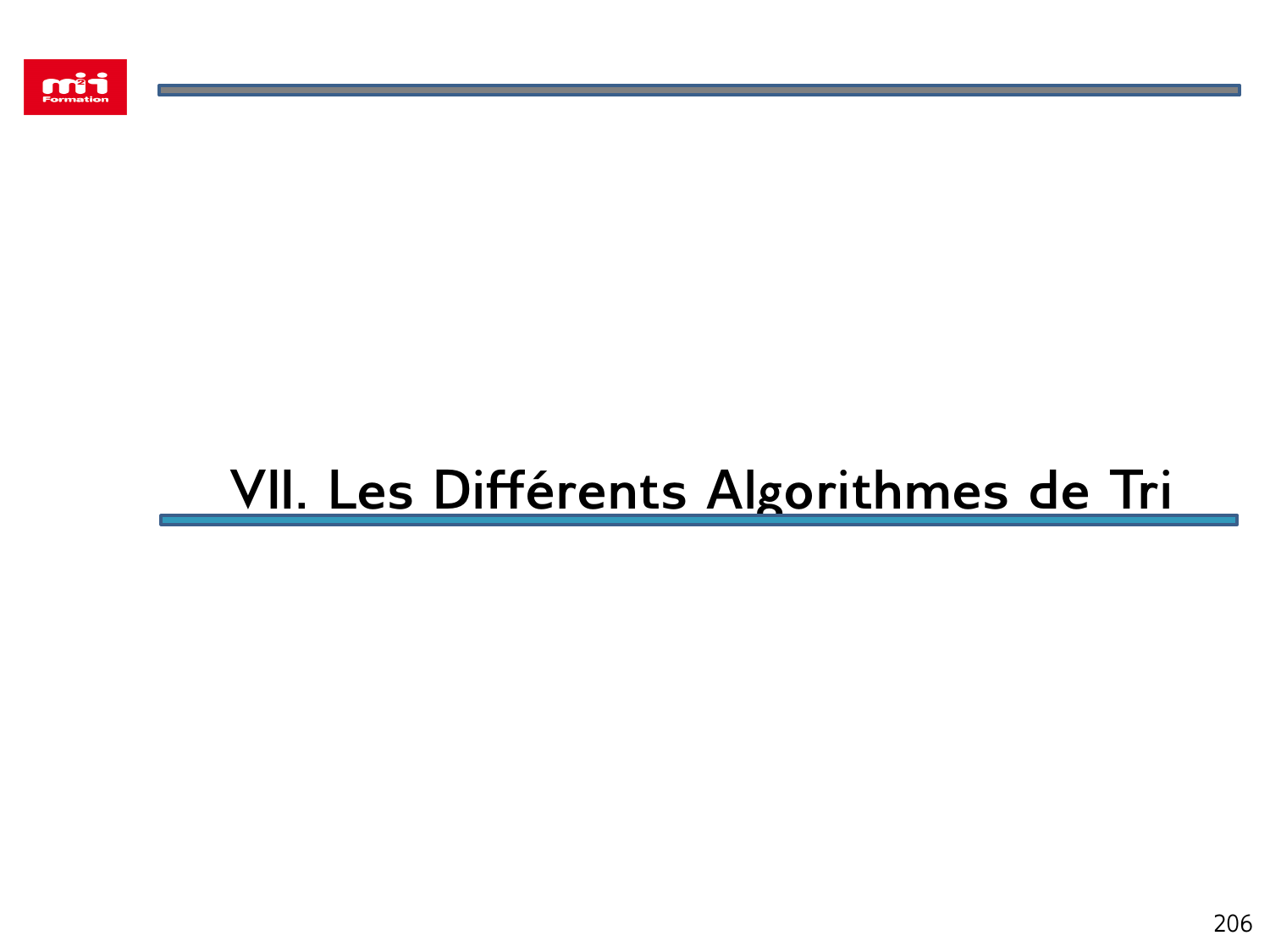

VII. Les Différents Algorithmes de Tri

206